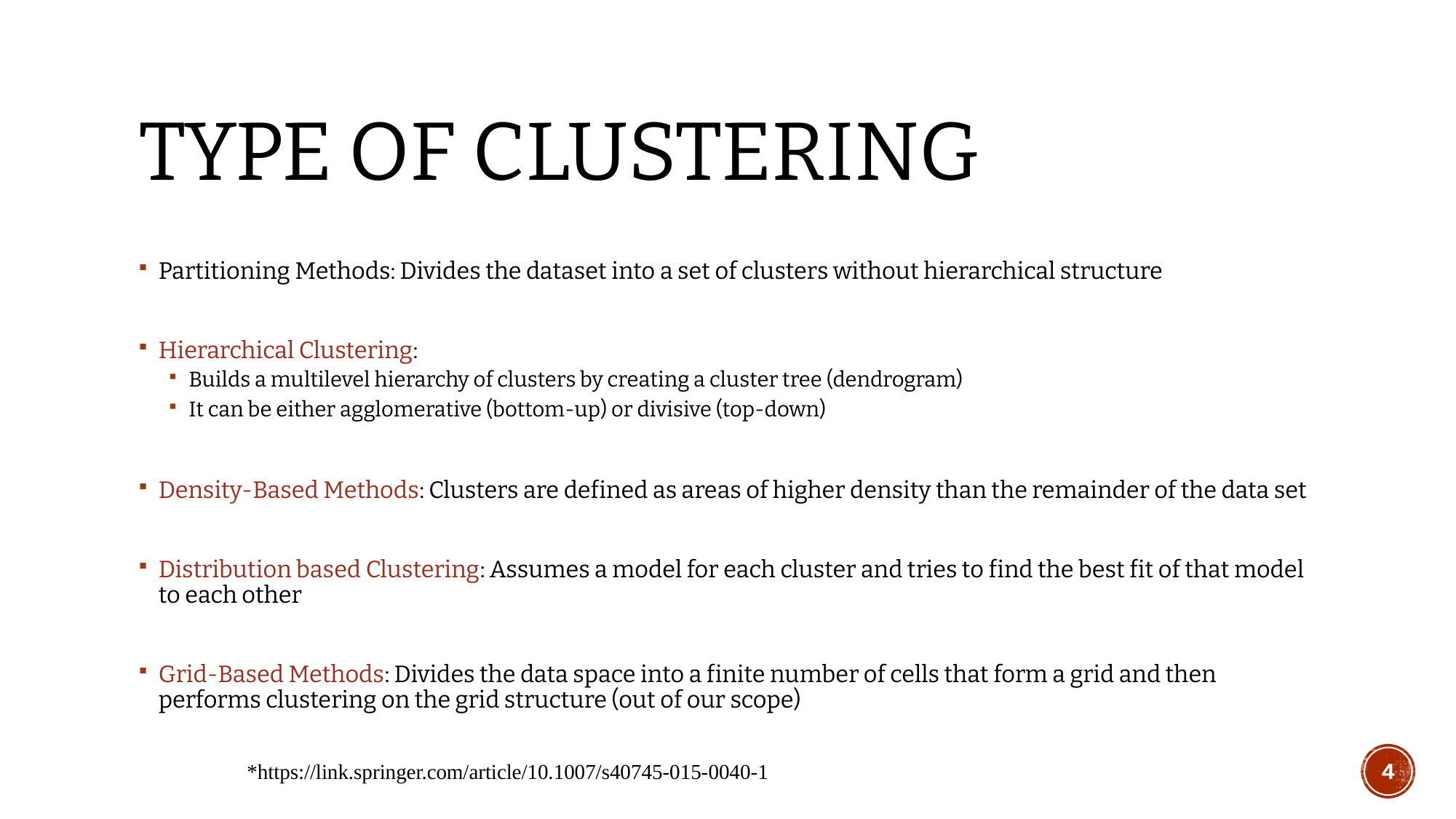

# Type of clustering
Partitioning Methods: Divides the dataset into a set of clusters without hierarchical structure

Hierarchical Clustering:
Builds a multilevel hierarchy of clusters by creating a cluster tree (dendrogram)
It can be either agglomerative (bottom-up) or divisive (top-down)

Density-Based Methods: Clusters are defined as areas of higher density than the remainder of the data set

Distribution based Clustering: Assumes a model for each cluster and tries to find the best fit of that model to each other

Grid-Based Methods: Divides the data space into a finite number of cells that form a grid and then performs clustering on the grid structure (out of our scope)
*https://link.springer.com/article/10.1007/s40745-015-0040-1
4